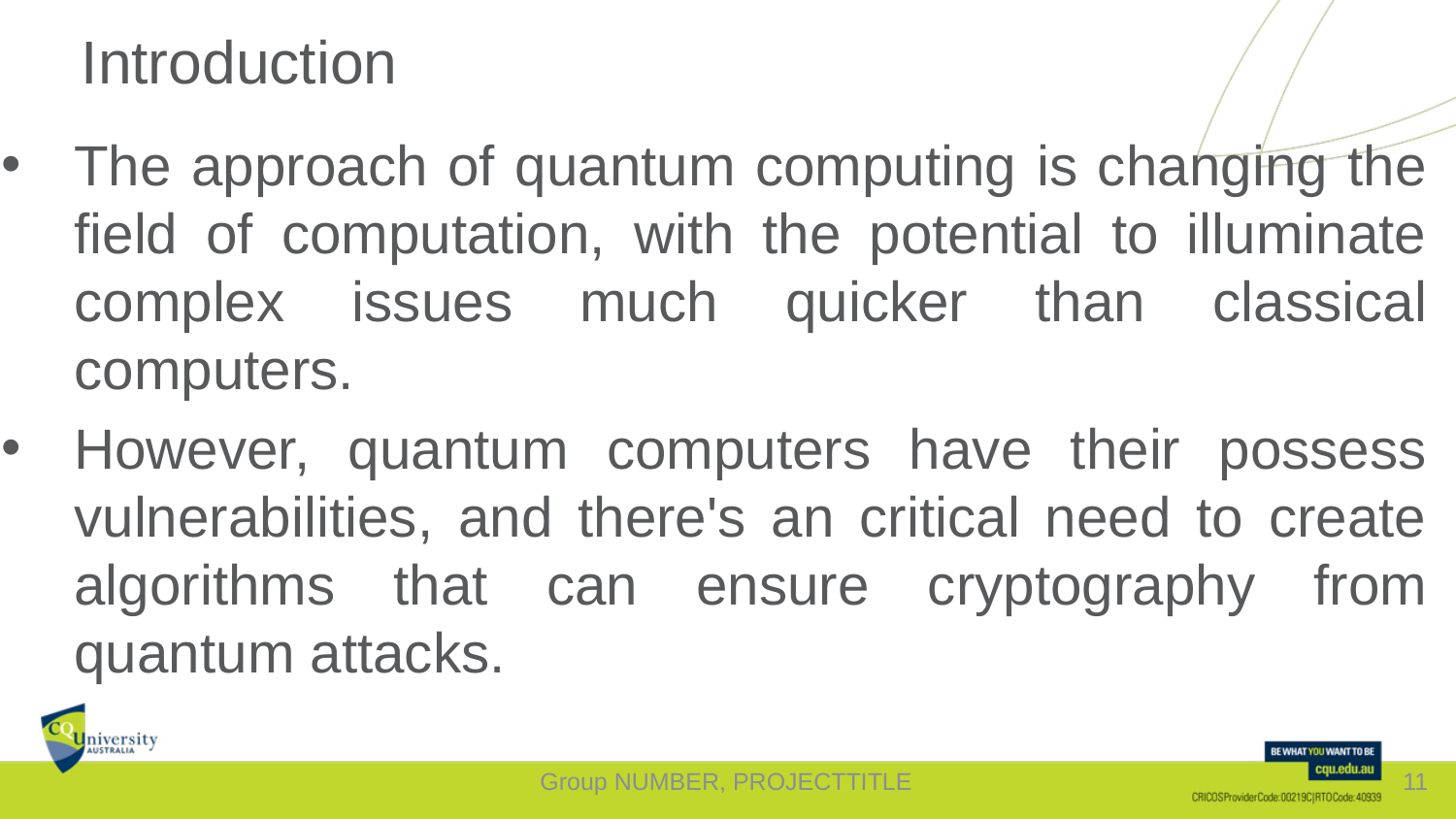

Introduction
The approach of quantum computing is changing the field of computation, with the potential to illuminate complex issues much quicker than classical computers.
However, quantum computers have their possess vulnerabilities, and there's an critical need to create algorithms that can ensure cryptography from quantum attacks.
Group NUMBER, PROJECTTITLE
11